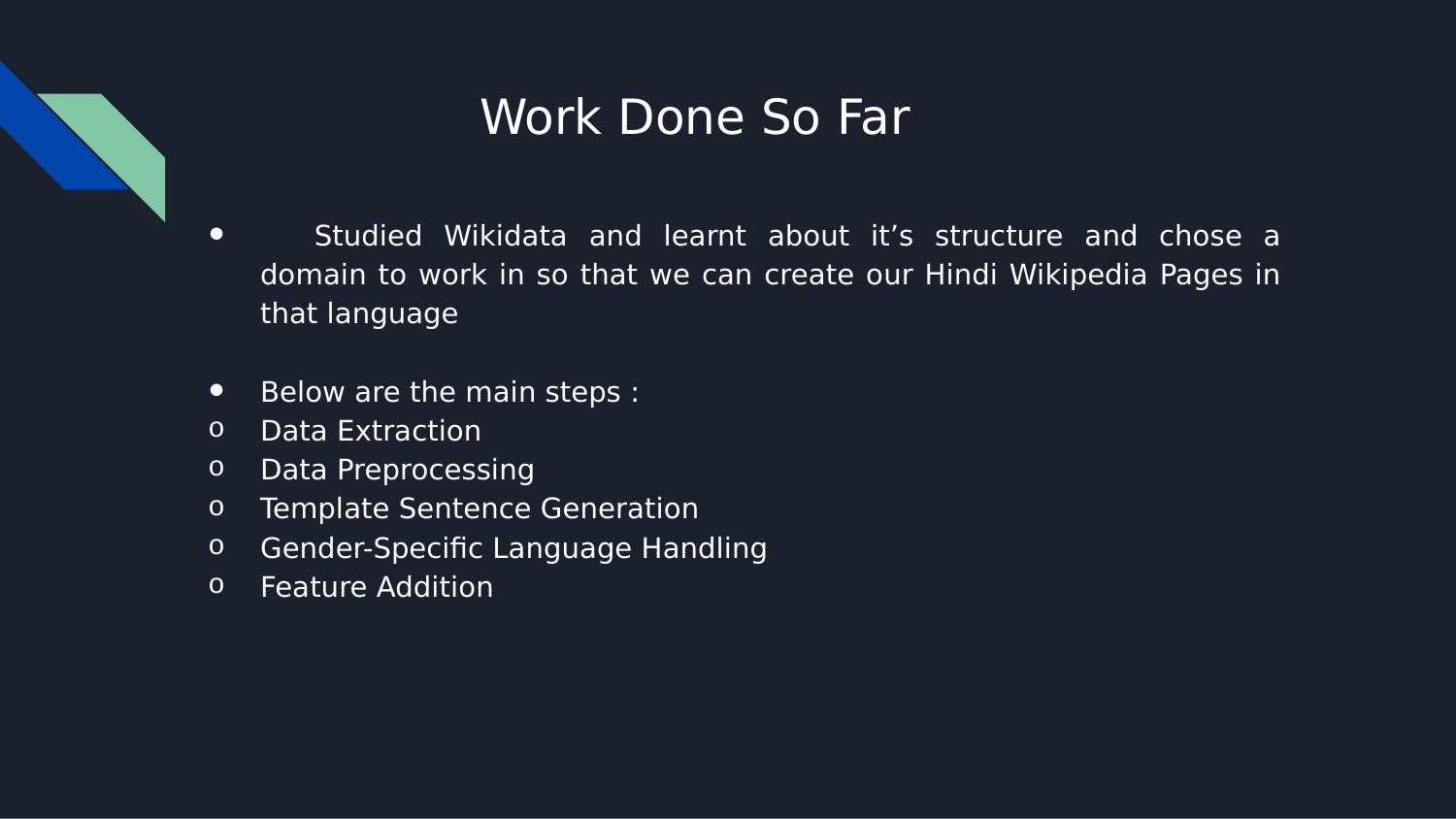

# Work Done So Far

	Studied Wikidata and learnt about it’s structure and chose a domain to work in so that we can create our Hindi Wikipedia Pages in that language

Below are the main steps :
Data Extraction
Data Preprocessing
Template Sentence Generation
Gender-Specific Language Handling
Feature Addition